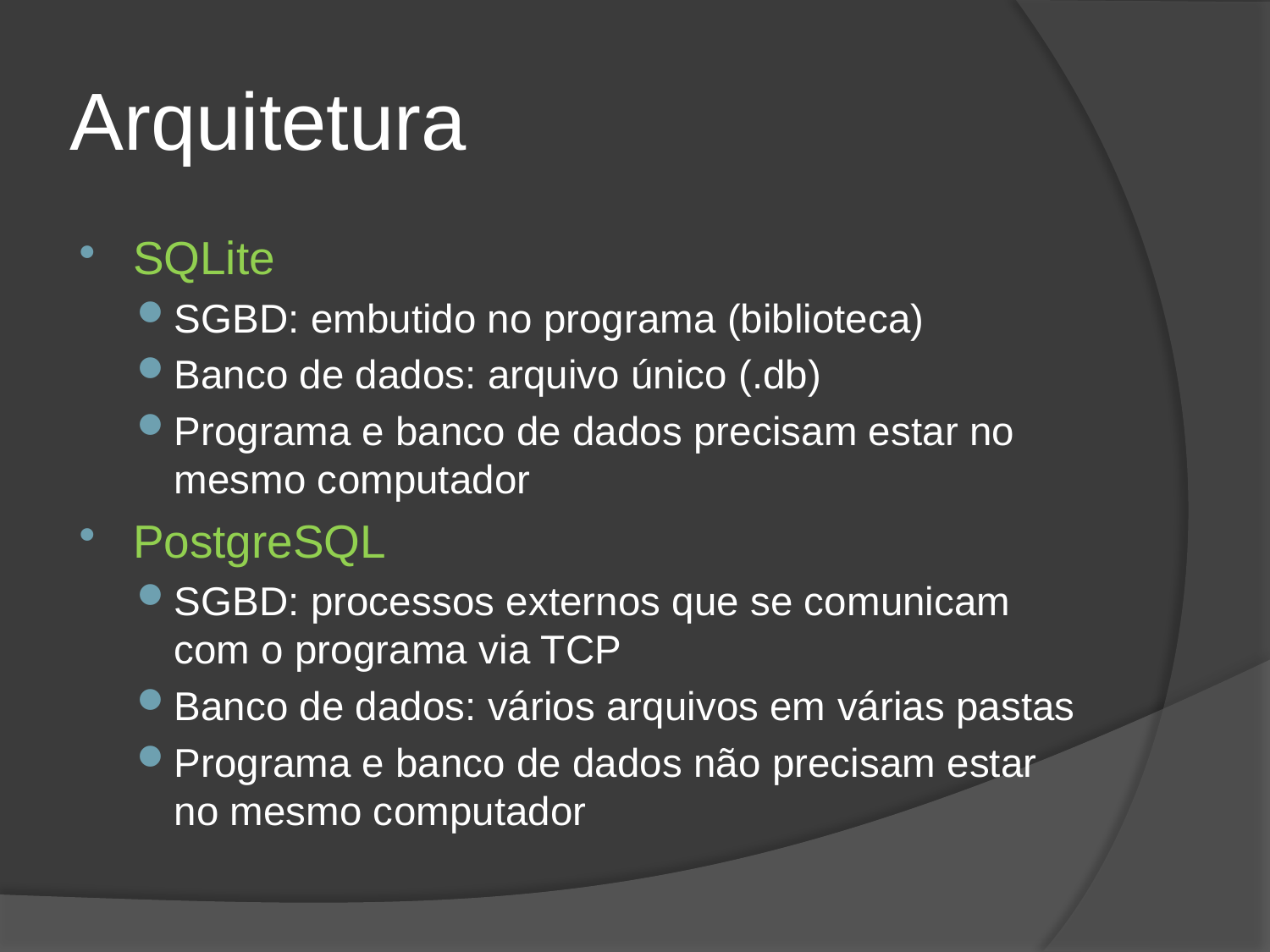

# Arquitetura
SQLite
SGBD: embutido no programa (biblioteca)
Banco de dados: arquivo único (.db)
Programa e banco de dados precisam estar no mesmo computador
PostgreSQL
SGBD: processos externos que se comunicam com o programa via TCP
Banco de dados: vários arquivos em várias pastas
Programa e banco de dados não precisam estar no mesmo computador